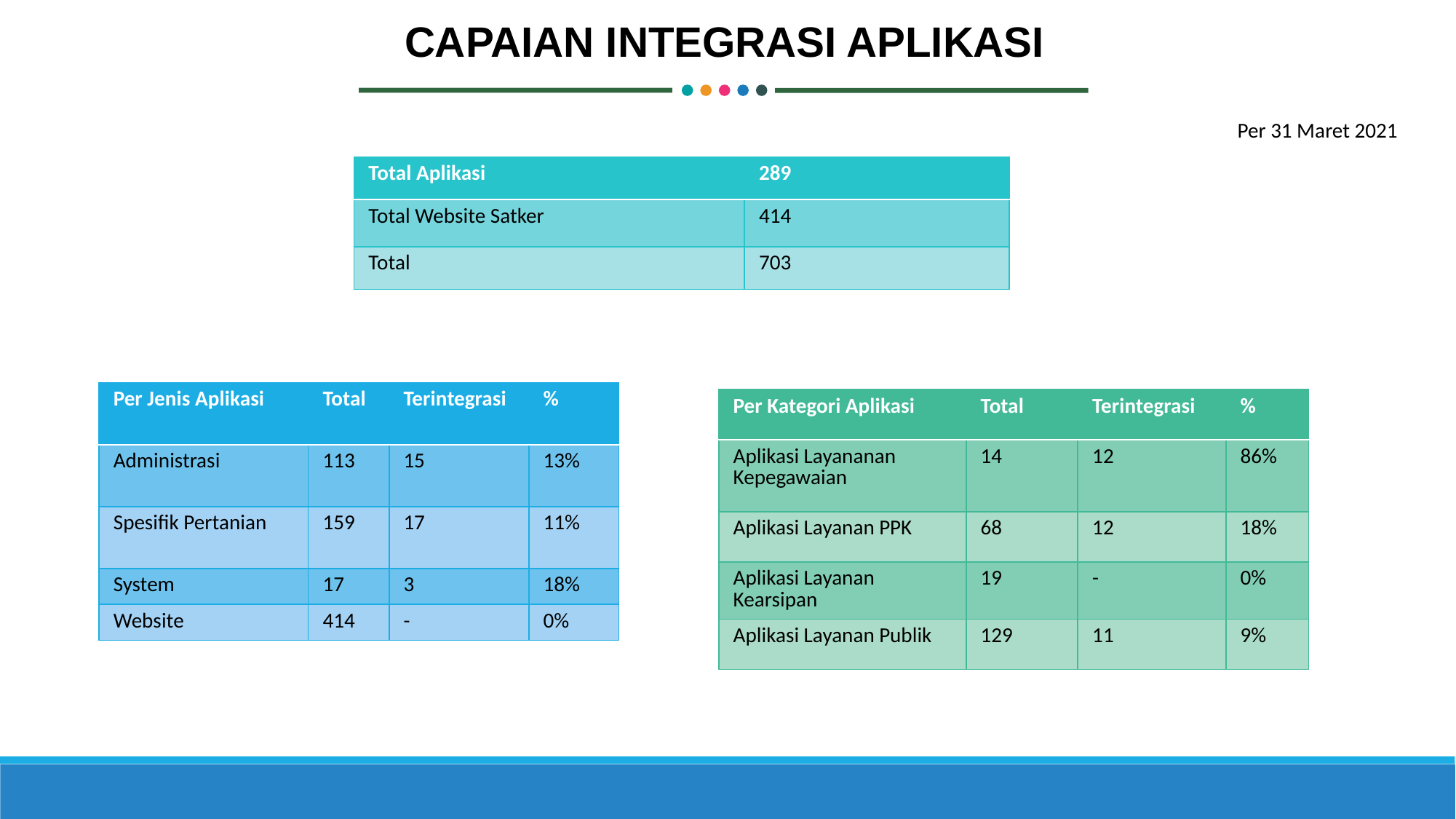

CAPAIAN INTEGRASI APLIKASI

Per 31 Maret 2021
| Total Aplikasi | 289 |
| --- | --- |
| Total Website Satker | 414 |
| Total | 703 |
| Per Jenis Aplikasi | Total | Terintegrasi | % |
| --- | --- | --- | --- |
| Administrasi | 113 | 15 | 13% |
| Spesifik Pertanian | 159 | 17 | 11% |
| System | 17 | 3 | 18% |
| Website | 414 | - | 0% |
| Per Kategori Aplikasi | Total | Terintegrasi | % |
| --- | --- | --- | --- |
| Aplikasi Layananan Kepegawaian | 14 | 12 | 86% |
| Aplikasi Layanan PPK | 68 | 12 | 18% |
| Aplikasi Layanan Kearsipan | 19 | - | 0% |
| Aplikasi Layanan Publik | 129 | 11 | 9% |